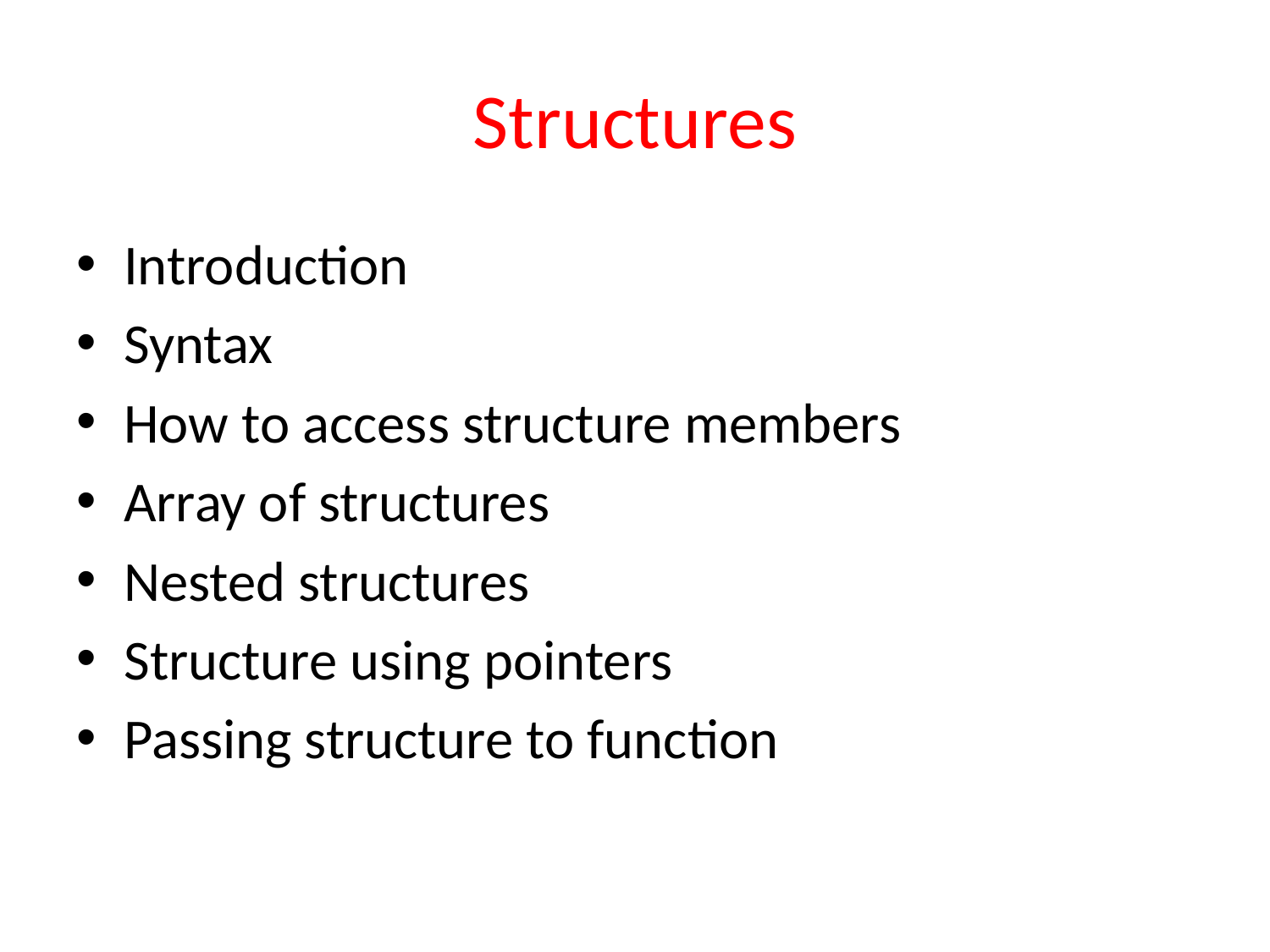

# Structures
Introduction
Syntax
How to access structure members
Array of structures
Nested structures
Structure using pointers
Passing structure to function